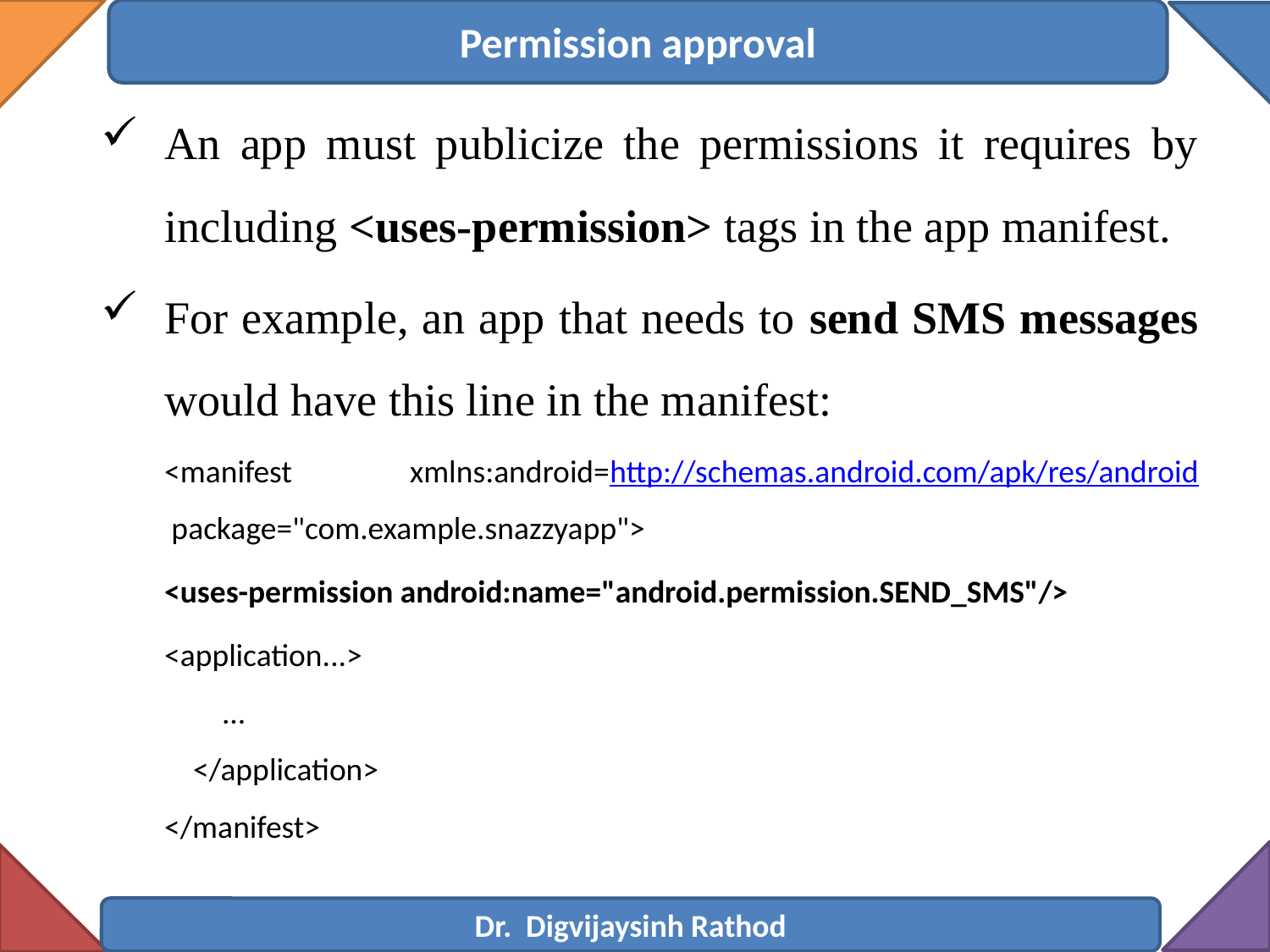

Permission approval

An app must publicize the permissions it requires by including <uses-permission> tags in the app manifest.
For example, an app that needs to send SMS messages would have this line in the manifest:
	<manifest xmlns:android=http://schemas.android.com/apk/res/android
 package="com.example.snazzyapp">
	<uses-permission android:name="android.permission.SEND_SMS"/>
	<application...>
        ...
    </application>
</manifest>

Dr.  Digvijaysinh Rathod